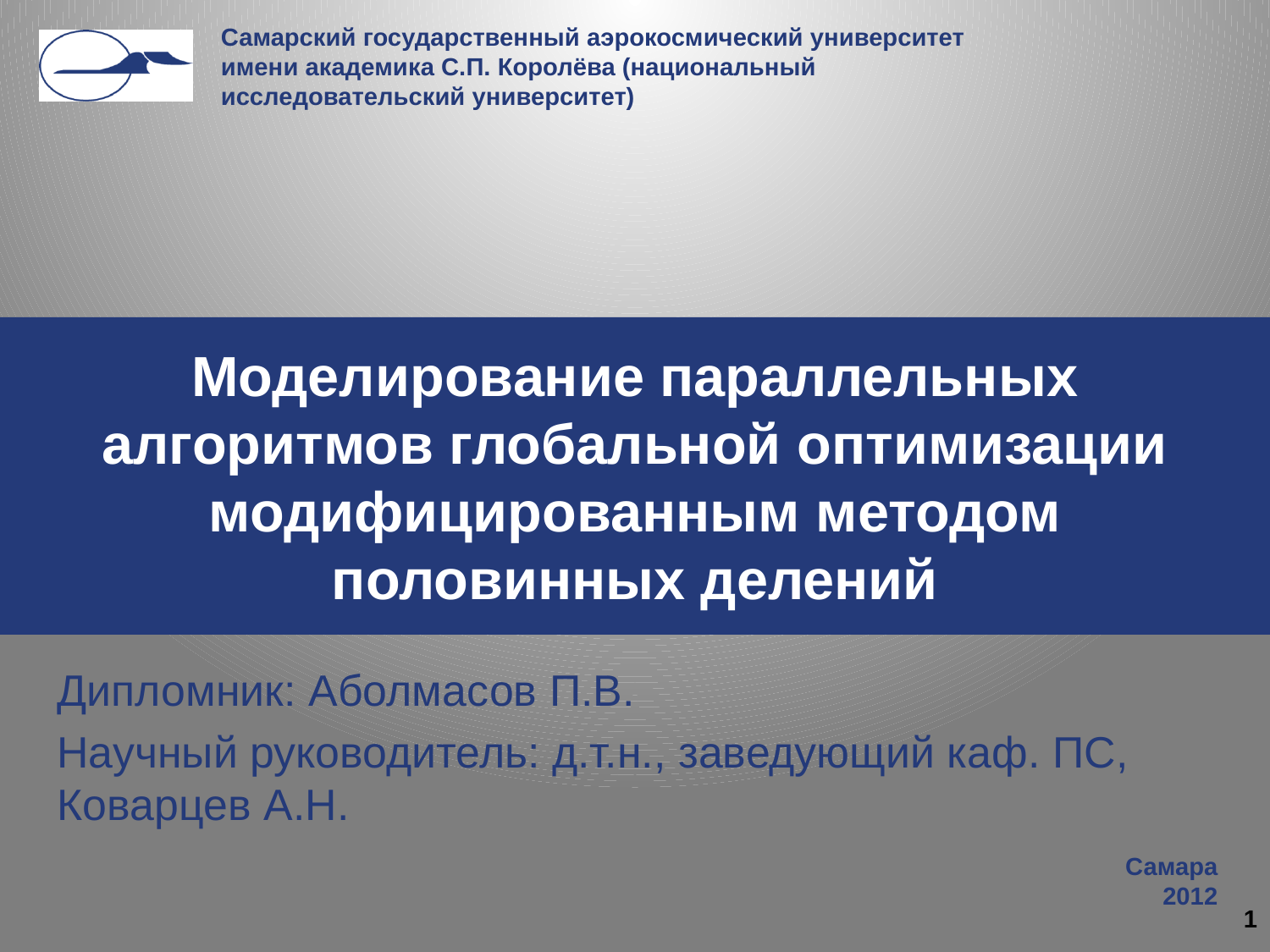

# Моделирование параллельных алгоритмов глобальной оптимизации модифицированным методом половинных делений
Дипломник: Аболмасов П.В.
Научный руководитель: д.т.н., заведующий каф. ПС, Коварцев А.Н.

1